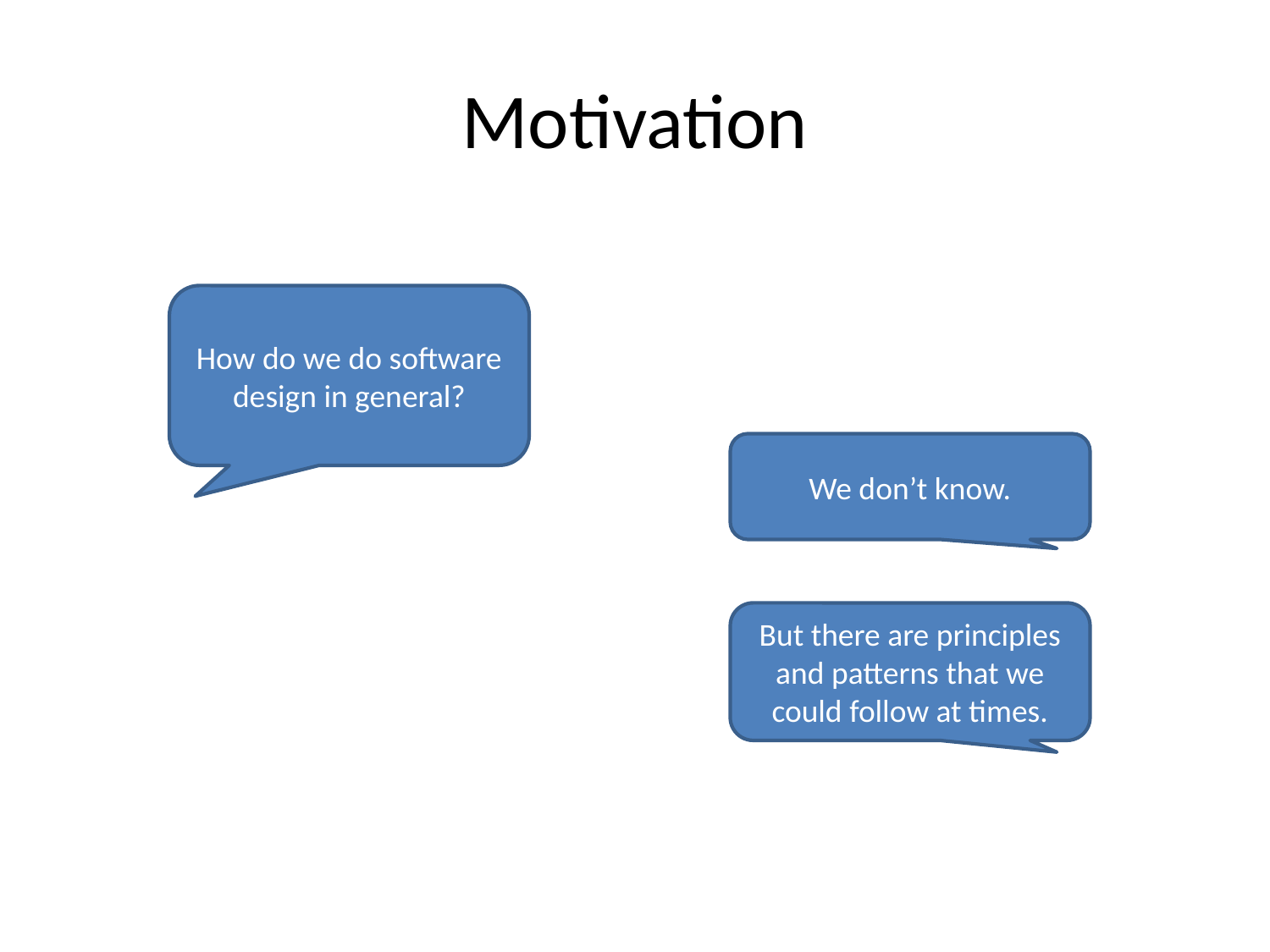

# Motivation
How do we do software design in general?
We don’t know.
But there are principles and patterns that we could follow at times.